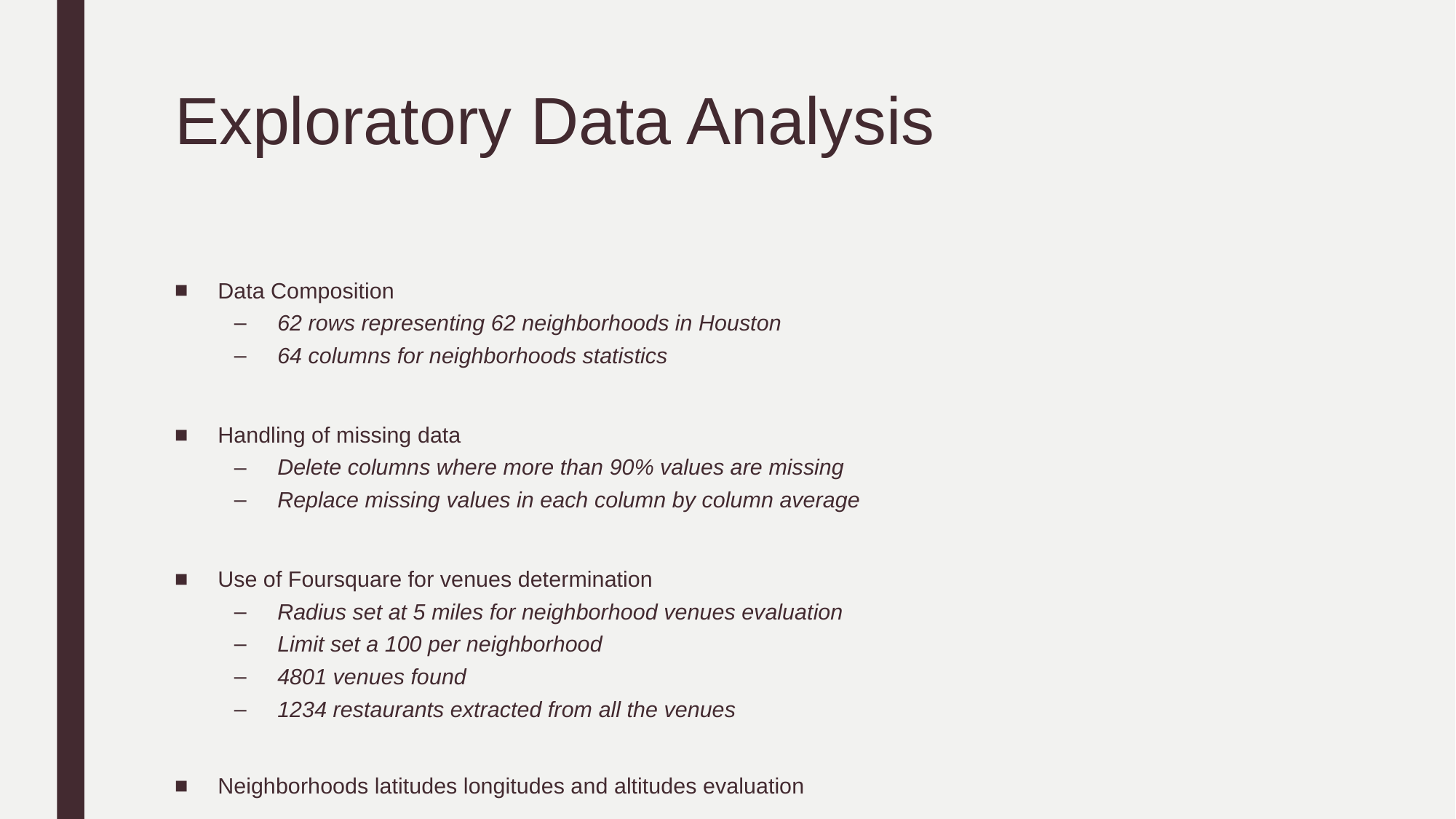

# Exploratory Data Analysis
Data Composition
62 rows representing 62 neighborhoods in Houston
64 columns for neighborhoods statistics

Handling of missing data
Delete columns where more than 90% values are missing
Replace missing values in each column by column average

Use of Foursquare for venues determination
Radius set at 5 miles for neighborhood venues evaluation
Limit set a 100 per neighborhood
4801 venues found
1234 restaurants extracted from all the venues

Neighborhoods latitudes longitudes and altitudes evaluation